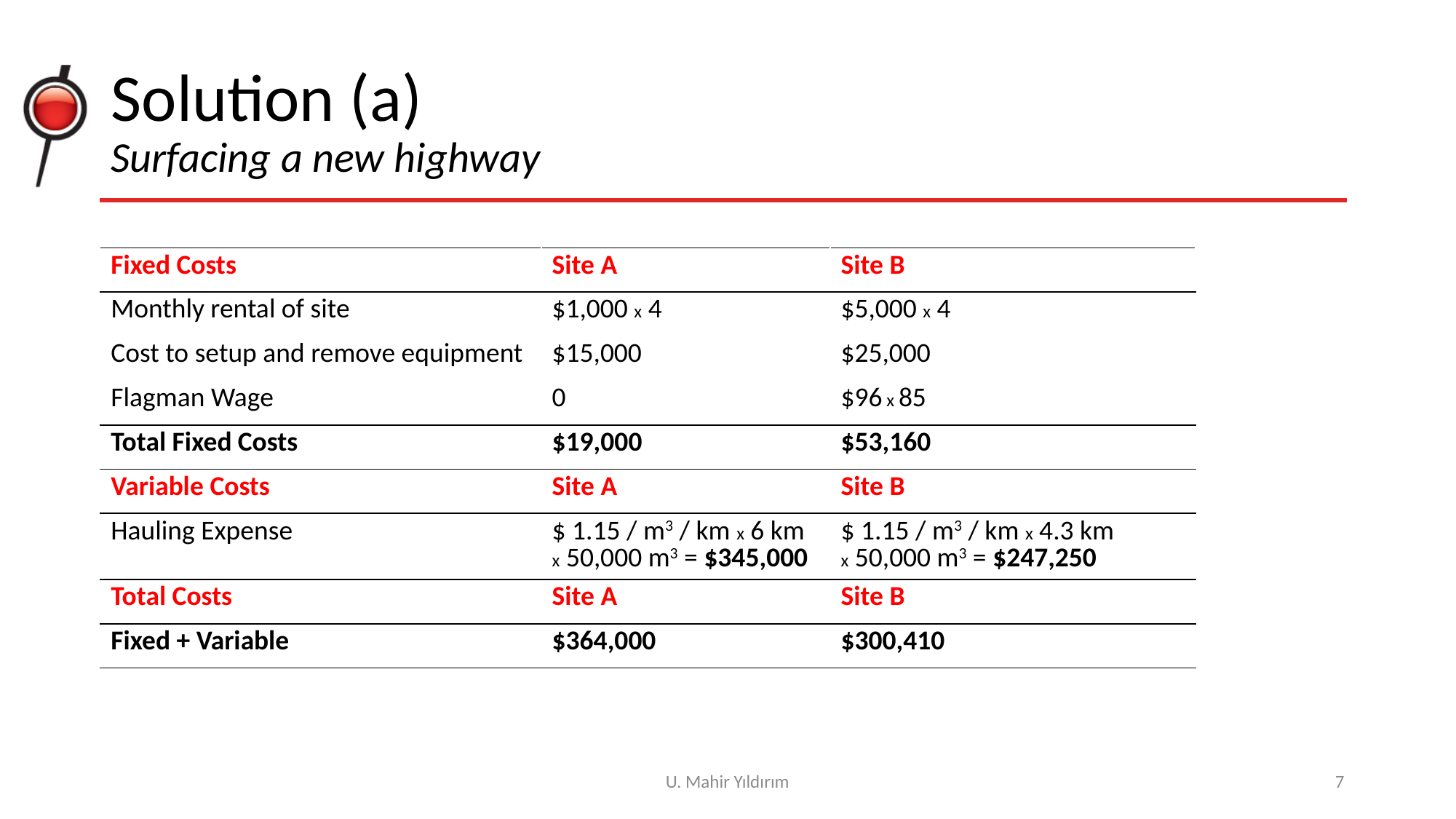

# Solution (a) Surfacing a new highway
| Fixed Costs | Site A | Site B |
| --- | --- | --- |
| Monthly rental of site | $1,000 x 4 | $5,000 x 4 |
| Cost to setup and remove equipment | $15,000 | $25,000 |
| Flagman Wage | 0 | $96 x 85 |
| Total Fixed Costs | $19,000 | $53,160 |
| Variable Costs | Site A | Site B |
| Hauling Expense | $ 1.15 / m3 / km x 6 km x 50,000 m3 = $345,000 | $ 1.15 / m3 / km x 4.3 km x 50,000 m3 = $247,250 |
| Total Costs | Site A | Site B |
| Fixed + Variable | $364,000 | $300,410 |
U. Mahir Yıldırım
7